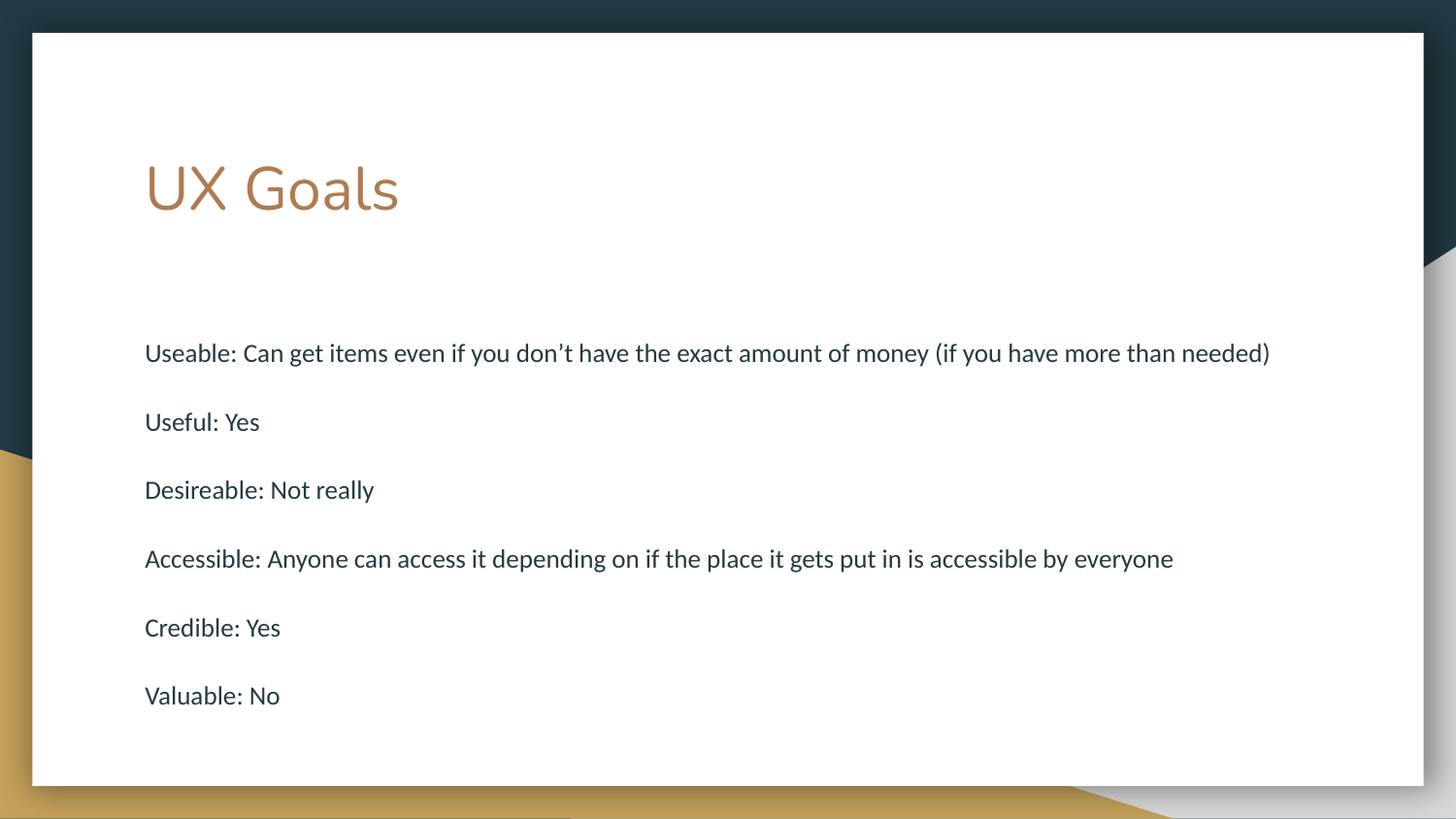

# UX Goals
Useable: Can get items even if you don’t have the exact amount of money (if you have more than needed)
Useful: Yes
Desireable: Not really
Accessible: Anyone can access it depending on if the place it gets put in is accessible by everyone
Credible: Yes
Valuable: No